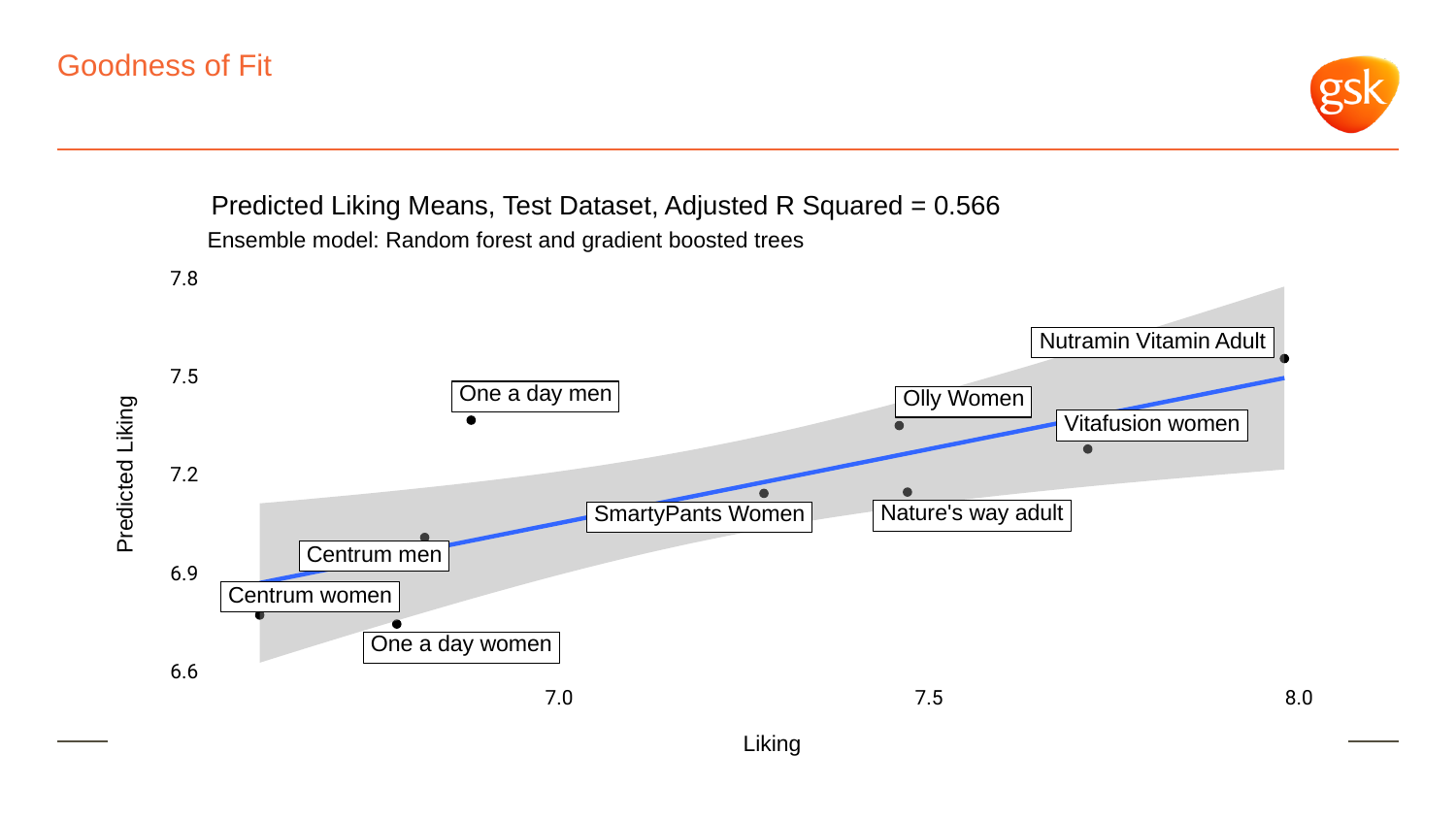

# Goodness of Fit

Predicted Liking Means, Test Dataset, Adjusted R Squared = 0.566
Ensemble model: Random forest and gradient boosted trees
7.8

Nutramin Vitamin Adult

7.5

One a day men

Olly Women

Vitafusion women

Predicted Liking
7.2

Nature's way adult
SmartyPants Women

Centrum men
6.9

Centrum women

One a day women
6.6
7.0
8.0
7.5

Liking